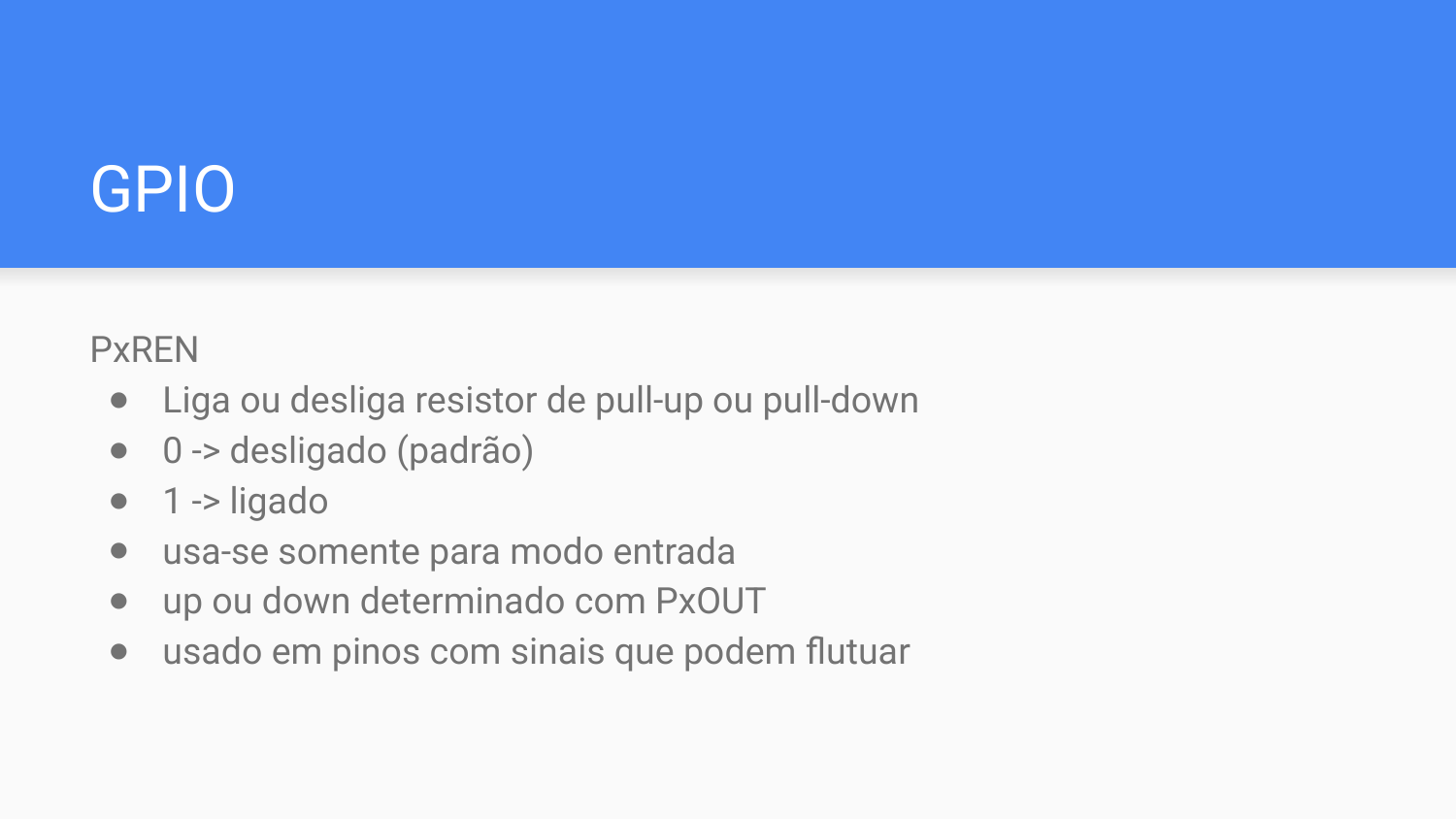

# GPIO
PxREN
Liga ou desliga resistor de pull-up ou pull-down
0 -> desligado (padrão)
1 -> ligado
usa-se somente para modo entrada
up ou down determinado com PxOUT
usado em pinos com sinais que podem flutuar